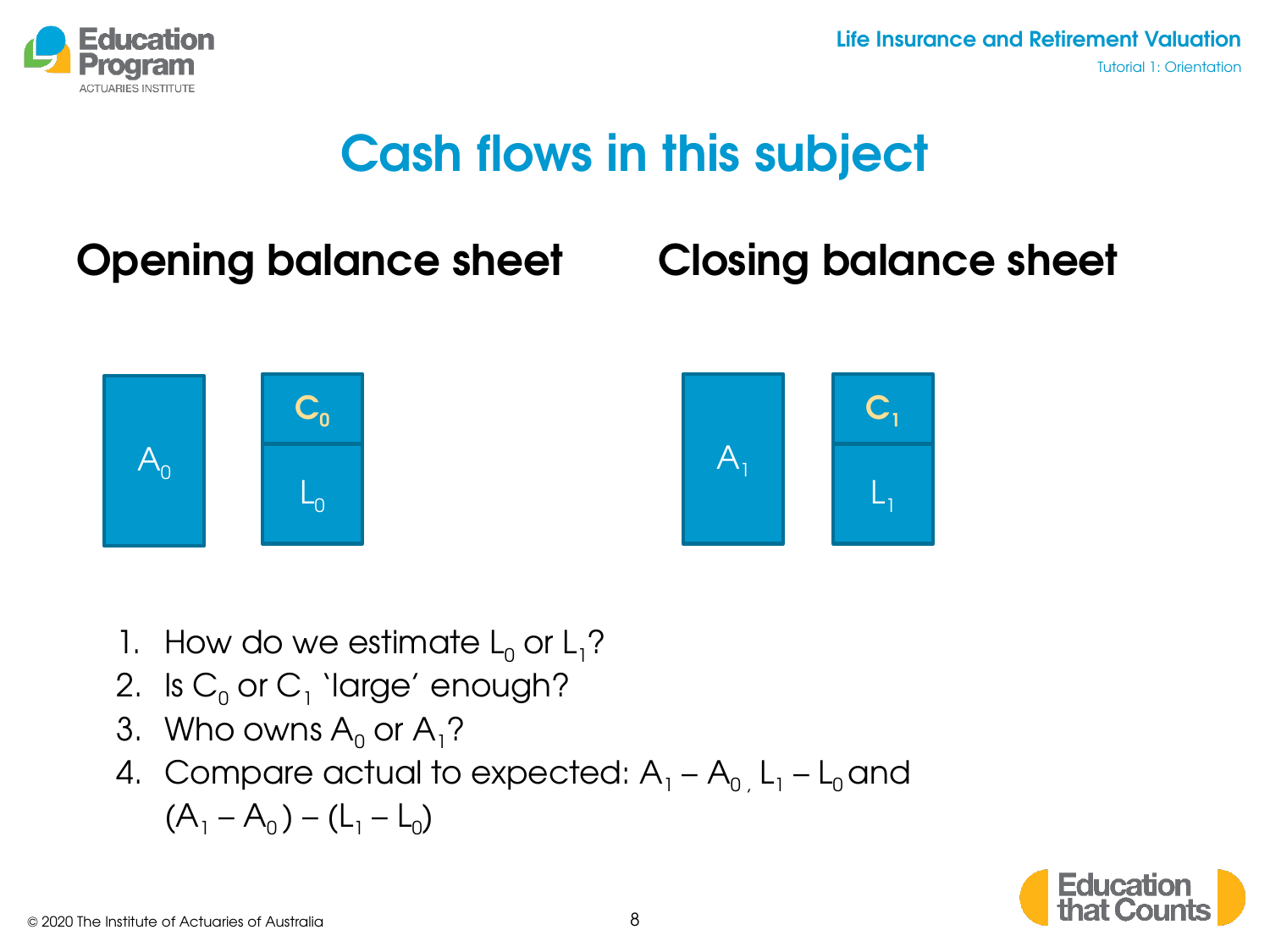

# Cash flows in this subject
Opening balance sheet
Closing balance sheet

C0
A1
C1
A0
L0
L1
How do we estimate L0 or L1?
Is C0 or C1 ‘large’ enough?
Who owns A0 or A1?
Compare actual to expected: A1 – A0 , L1 – L0 and (A1 – A0 ) – (L1 – L0)